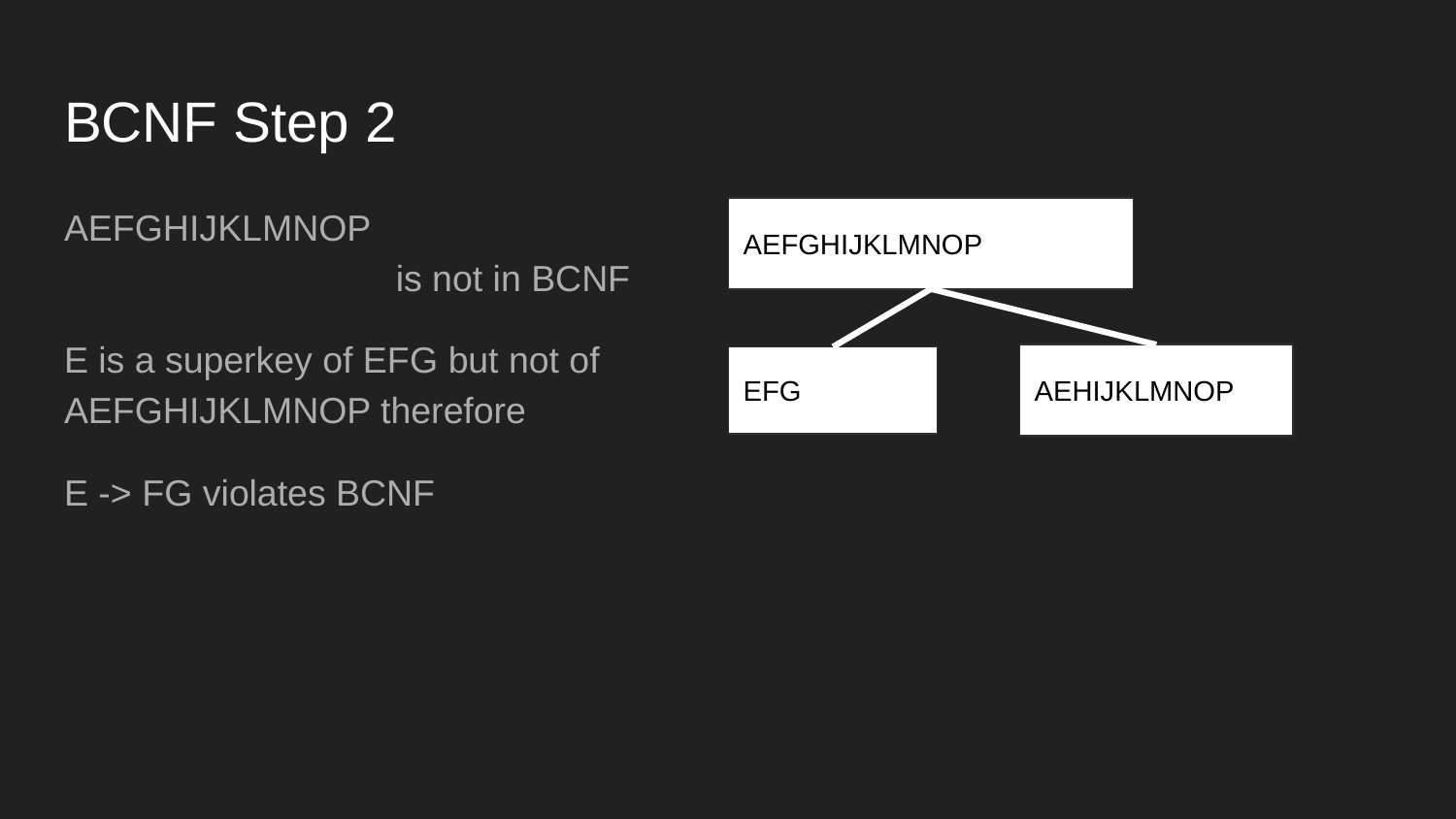

# BCNF Step 2
AEFGHIJKLMNOP 			    is not in BCNF
E is a superkey of EFG but not of AEFGHIJKLMNOP therefore
E -> FG violates BCNF
AEFGHIJKLMNOP
AEHIJKLMNOP
EFG